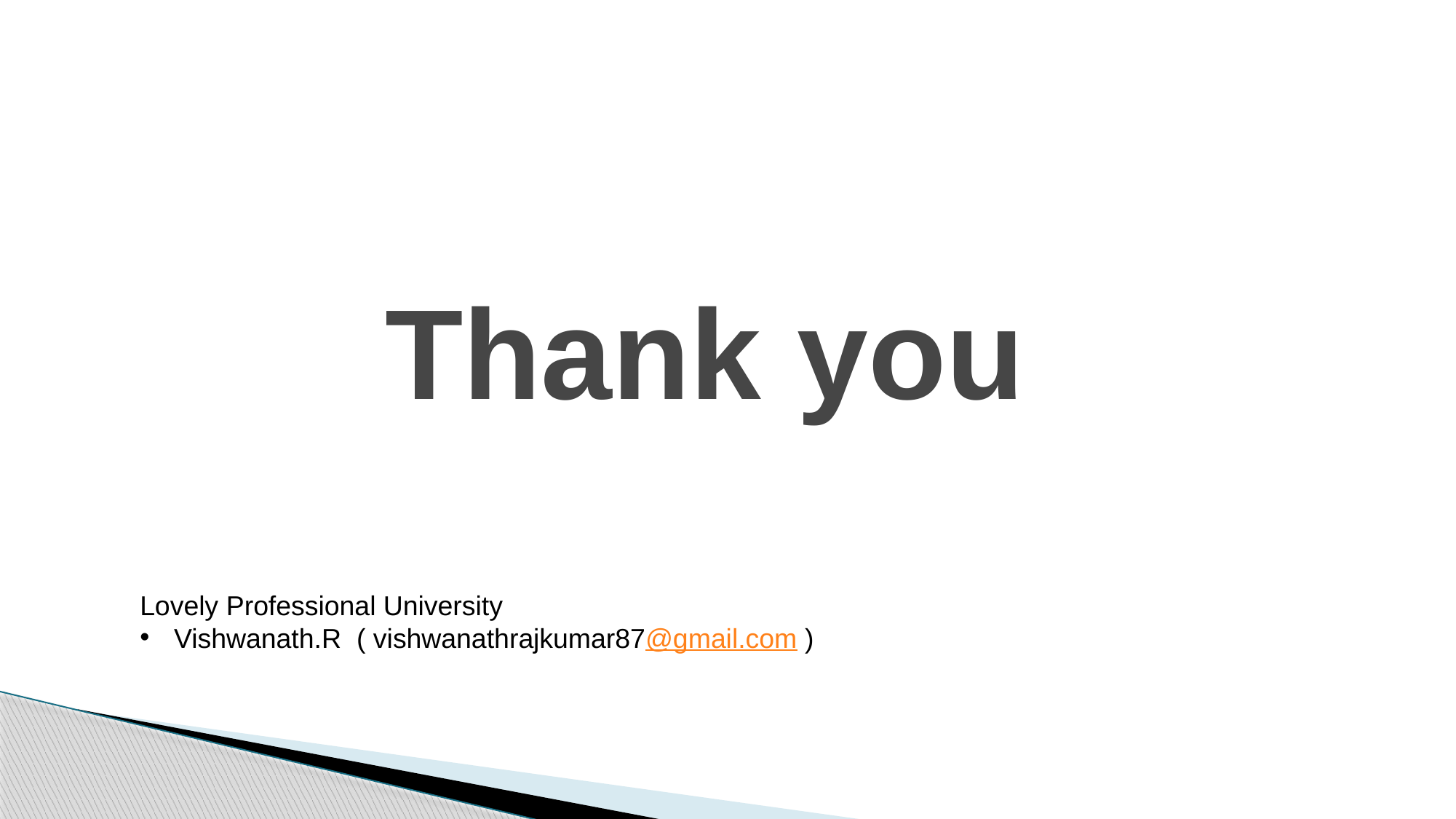

# Thank you
Lovely Professional University
Vishwanath.R  ( vishwanathrajkumar87@gmail.com )